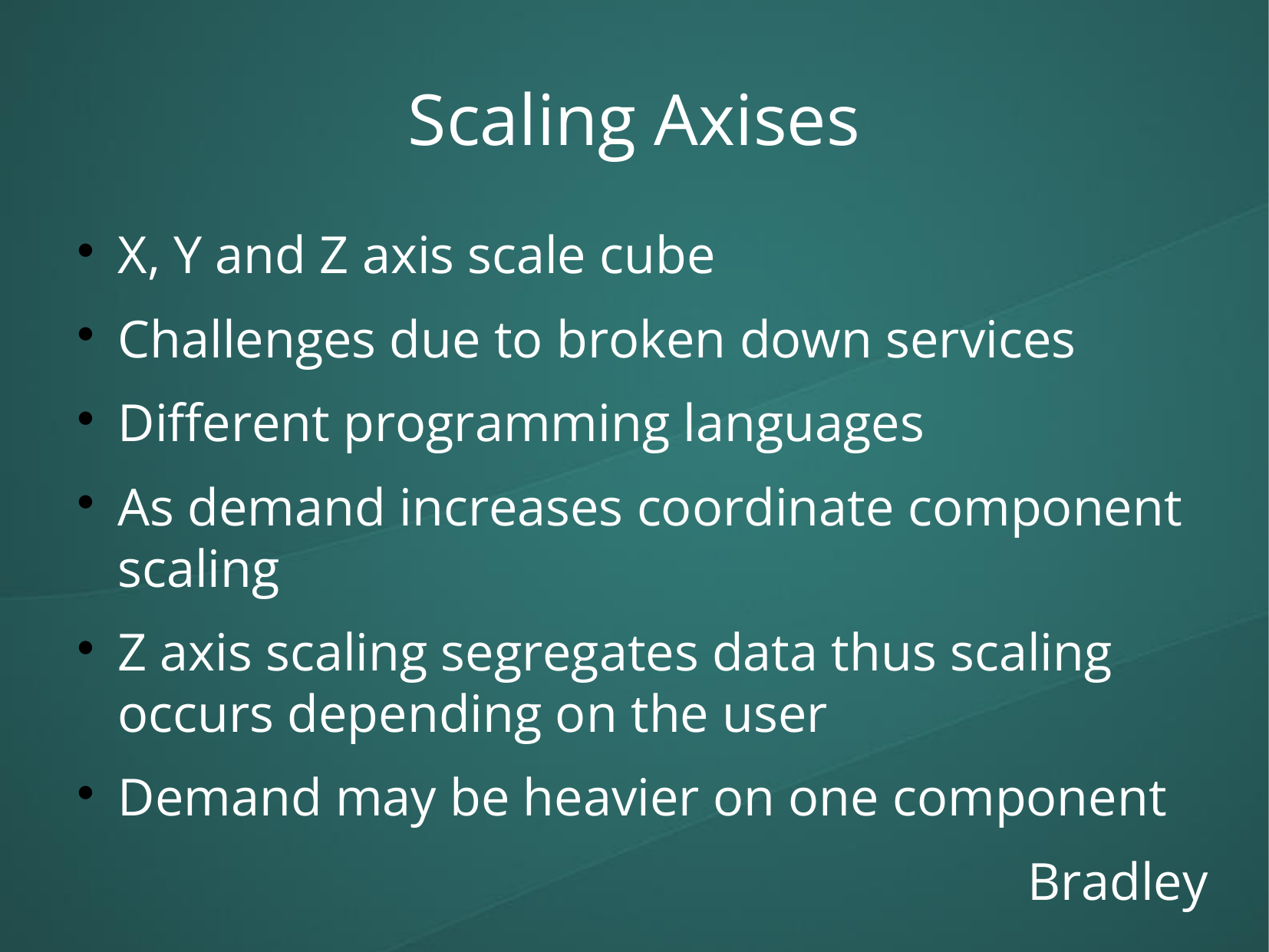

Scaling Axises
X, Y and Z axis scale cube
Challenges due to broken down services
Different programming languages
As demand increases coordinate component scaling
Z axis scaling segregates data thus scaling occurs depending on the user
Demand may be heavier on one component
Bradley